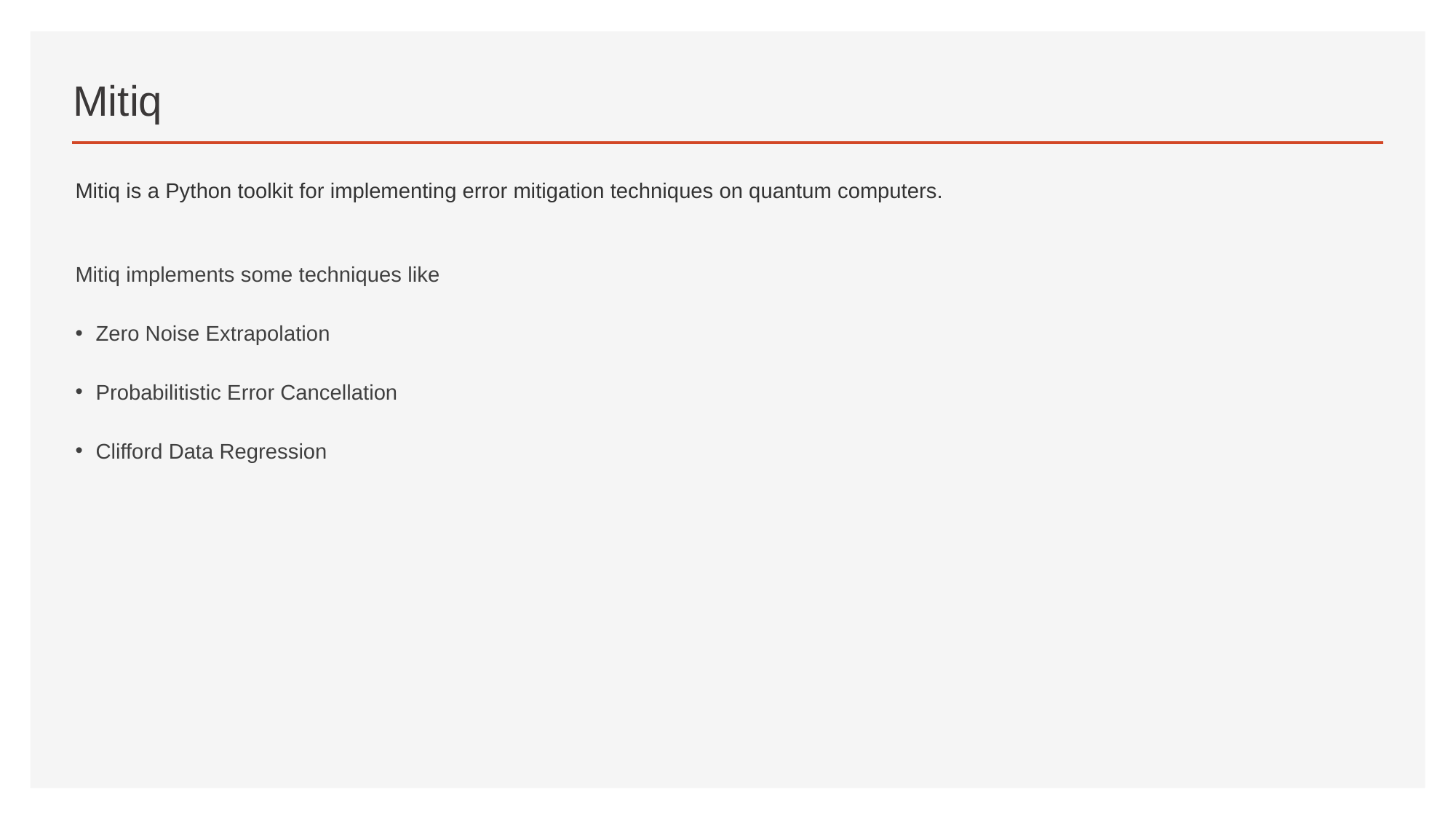

# Mitiq
Mitiq is a Python toolkit for implementing error mitigation techniques on quantum computers.
Mitiq implements some techniques like
Zero Noise Extrapolation
Probabilitistic Error Cancellation
Clifford Data Regression